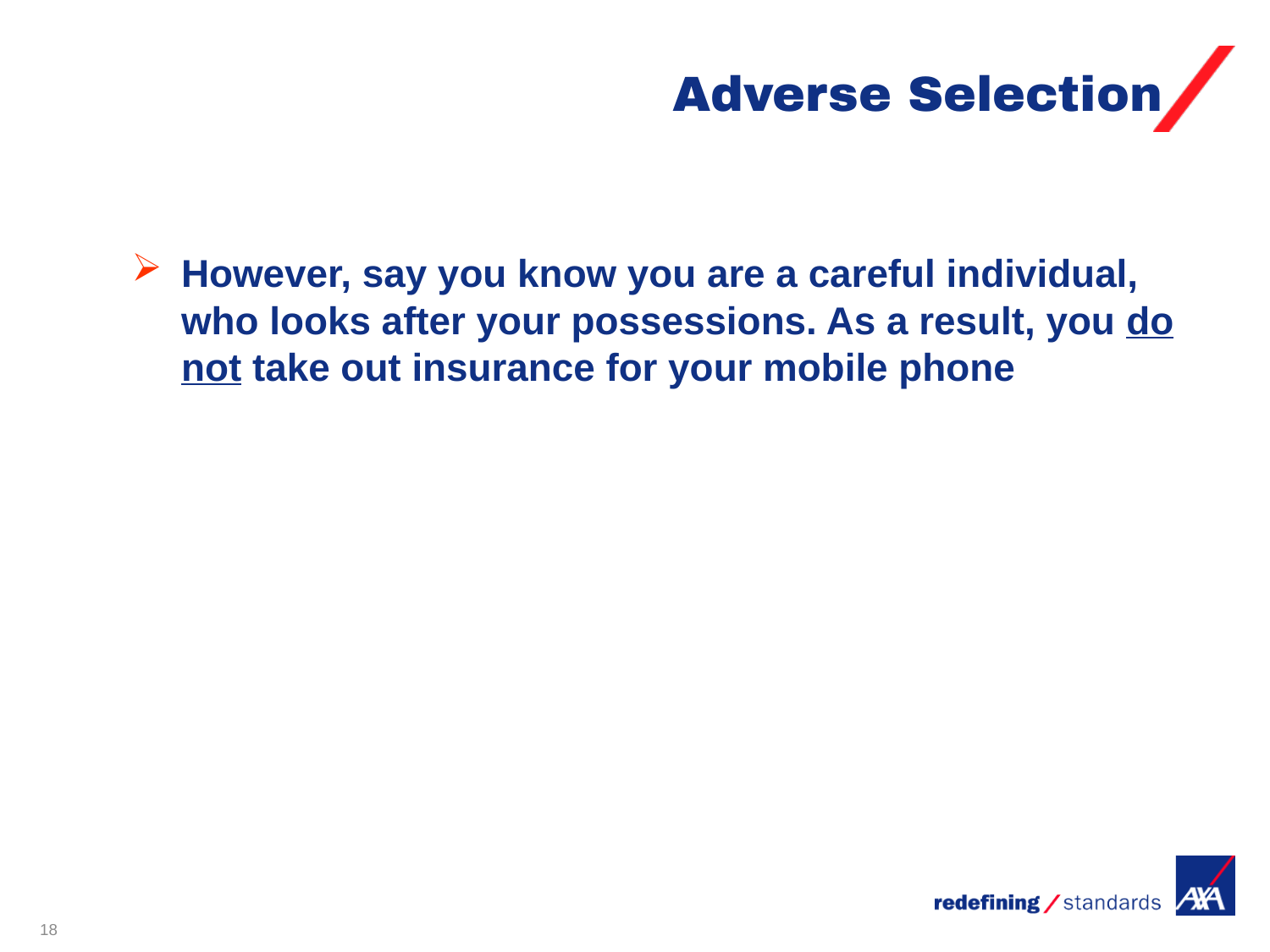

# Adverse Selection

However, say you know you are a careful individual, who looks after your possessions. As a result, you do not take out insurance for your mobile phone

18